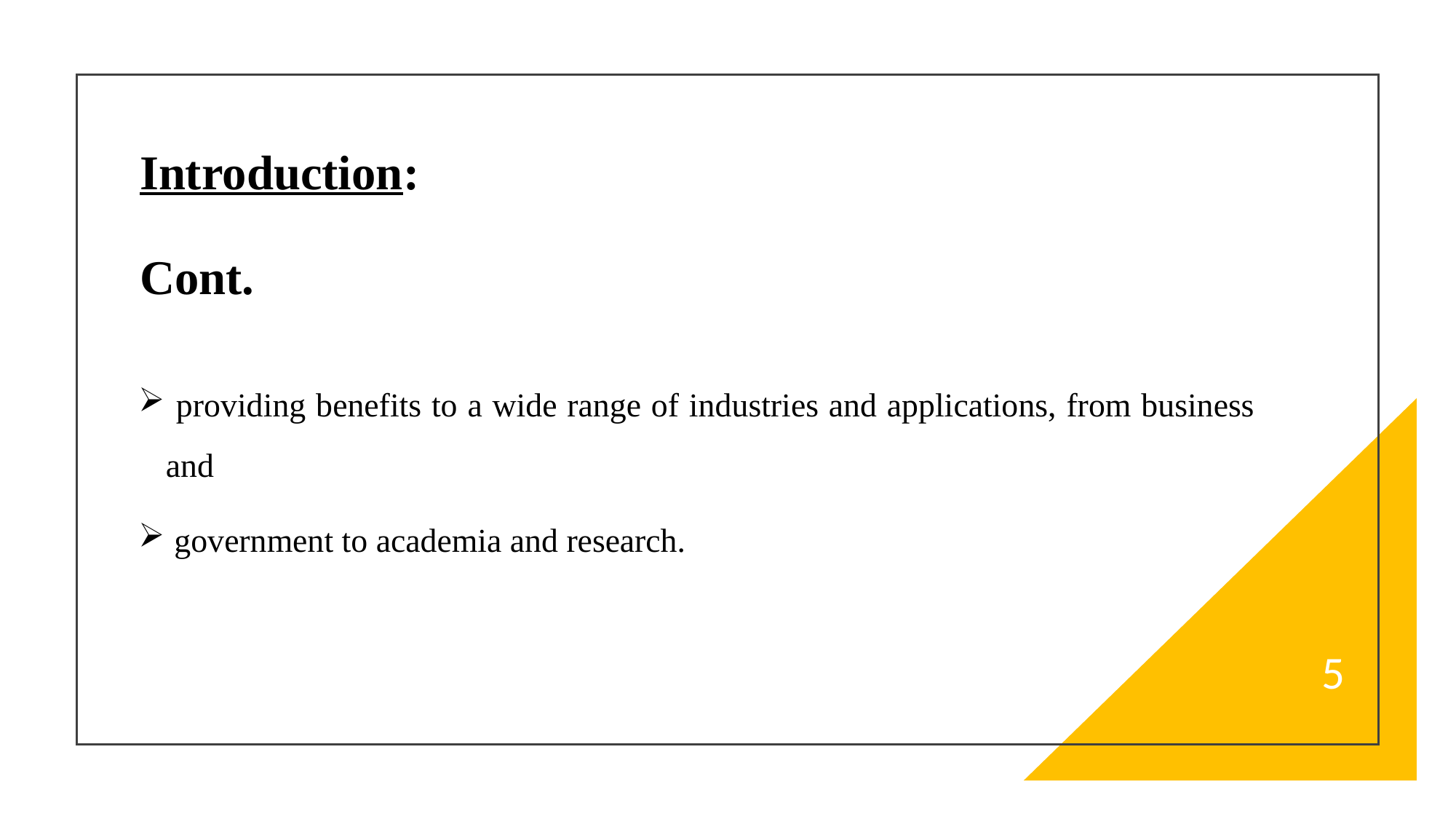

# Introduction: Cont.
 providing benefits to a wide range of industries and applications, from business  and
 government to academia and research.

5